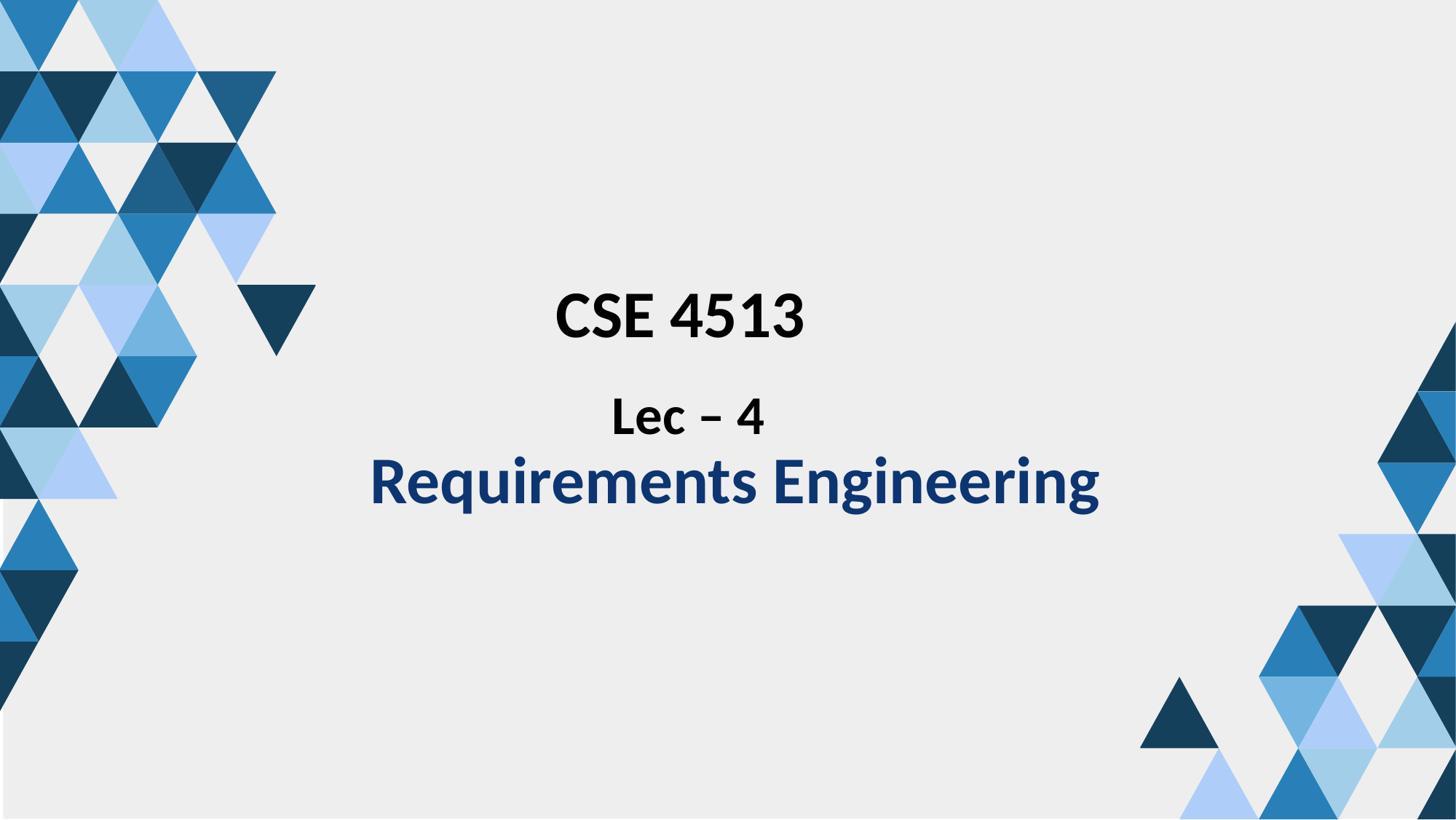

# CSE 4513

Lec – 4

Requirements Engineering